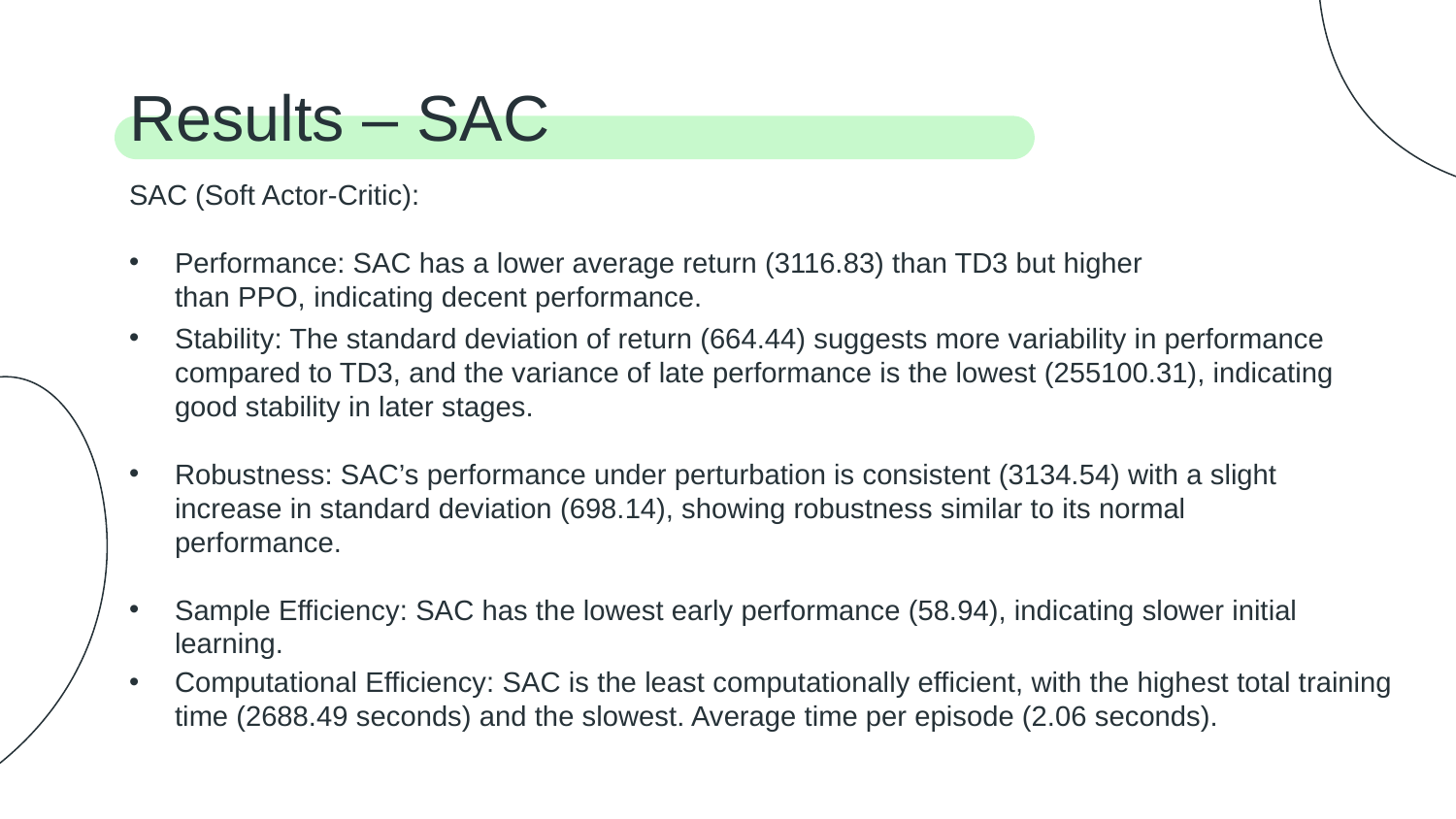

# Results – SAC
SAC (Soft Actor-Critic):

Performance: SAC has a lower average return (3116.83) than TD3 but higher than PPO, indicating decent performance.

Stability: The standard deviation of return (664.44) suggests more variability in performance compared to TD3, and the variance of late performance is the lowest (255100.31), indicating good stability in later stages.

Robustness: SAC’s performance under perturbation is consistent (3134.54) with a slight increase in standard deviation (698.14), showing robustness similar to its normal performance.

Sample Efficiency: SAC has the lowest early performance (58.94), indicating slower initial learning.

Computational Efficiency: SAC is the least computationally efficient, with the highest total training time (2688.49 seconds) and the slowest. Average time per episode (2.06 seconds).